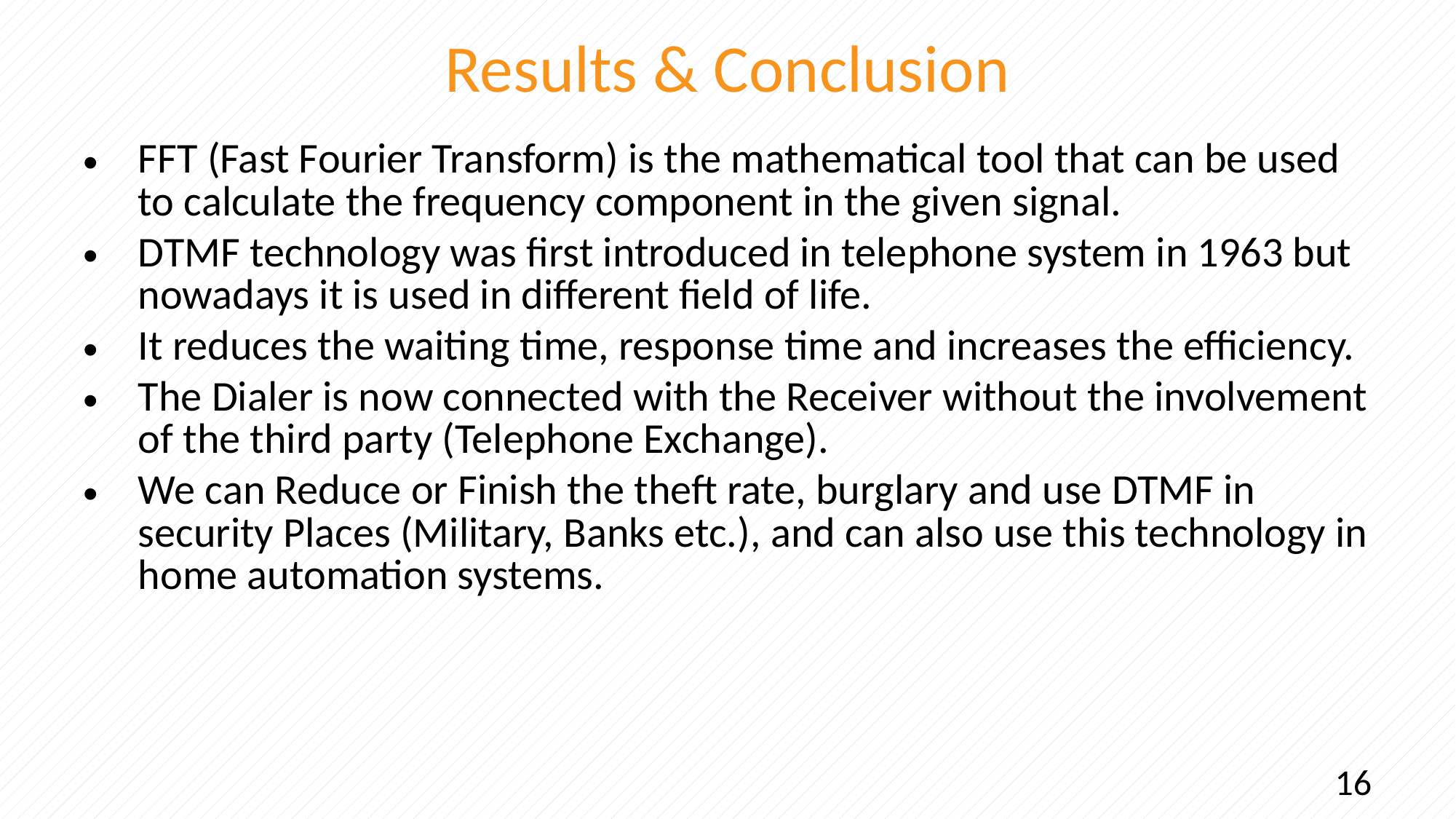

# Results & Conclusion
FFT (Fast Fourier Transform) is the mathematical tool that can be used to calculate the frequency component in the given signal.
DTMF technology was first introduced in telephone system in 1963 but nowadays it is used in different field of life.
It reduces the waiting time, response time and increases the efficiency.
The Dialer is now connected with the Receiver without the involvement of the third party (Telephone Exchange).
We can Reduce or Finish the theft rate, burglary and use DTMF in security Places (Military, Banks etc.), and can also use this technology in home automation systems.
16